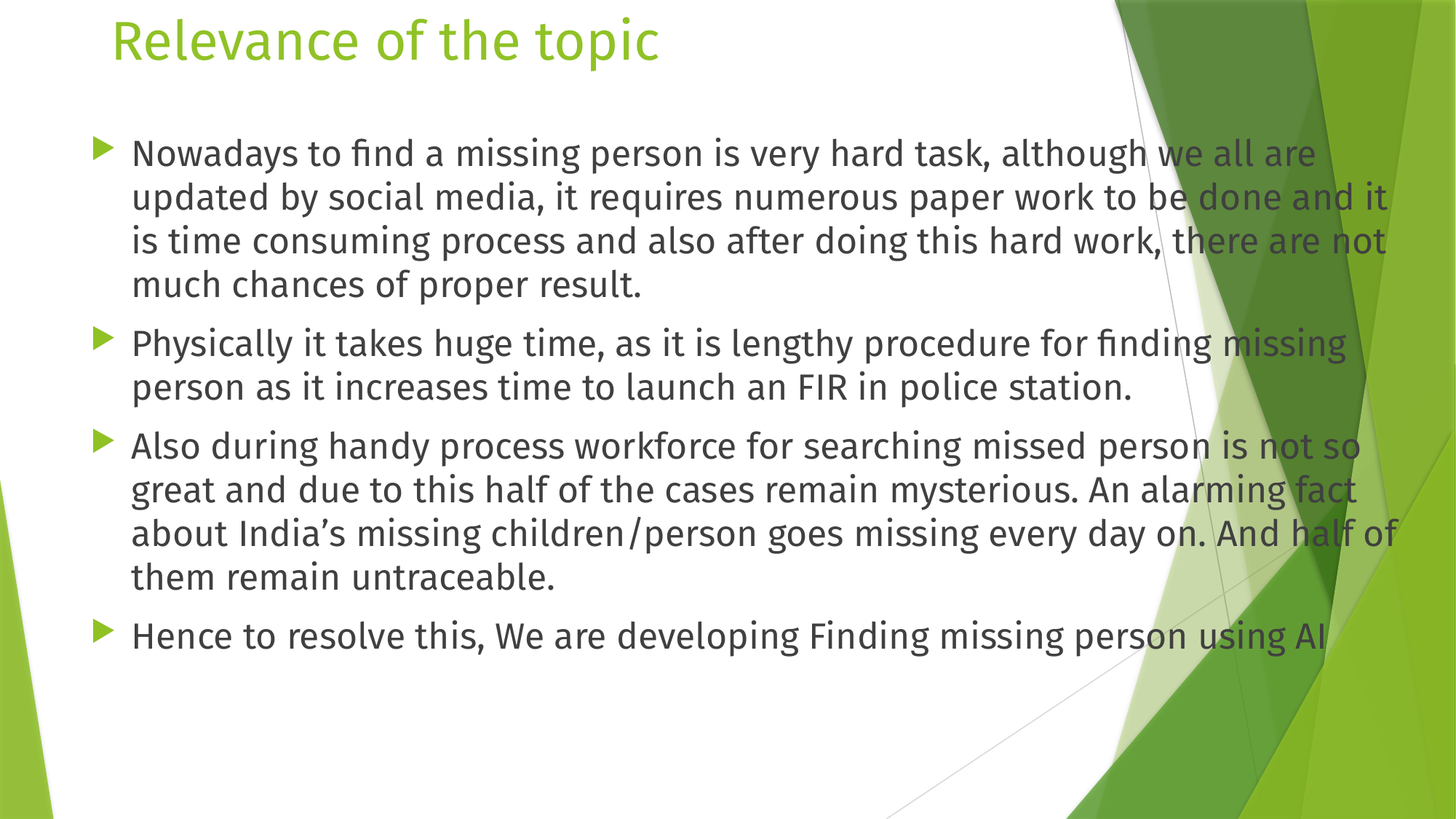

# Relevance of the topic
Nowadays to find a missing person is very hard task, although we all are updated by social media, it requires numerous paper work to be done and it is time consuming process and also after doing this hard work, there are not much chances of proper result.
Physically it takes huge time, as it is lengthy procedure for finding missing person as it increases time to launch an FIR in police station.
Also during handy process workforce for searching missed person is not so great and due to this half of the cases remain mysterious. An alarming fact about India’s missing children/person goes missing every day on. And half of them remain untraceable.
Hence to resolve this, We are developing Finding missing person using AI